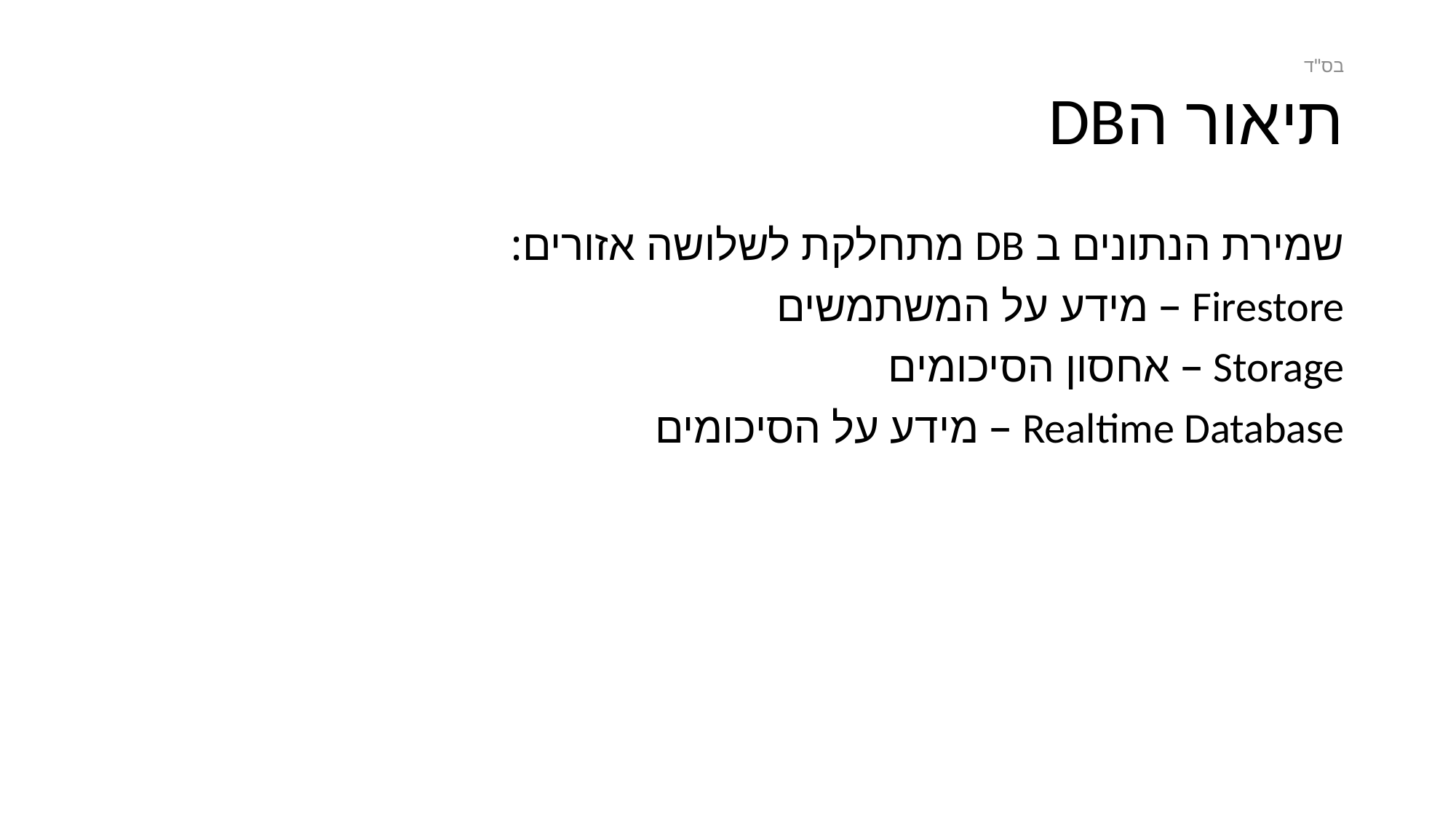

# תיאור הDB
בס"ד
שמירת הנתונים ב DB מתחלקת לשלושה אזורים:
Firestore – מידע על המשתמשים
Storage – אחסון הסיכומים
Realtime Database – מידע על הסיכומים